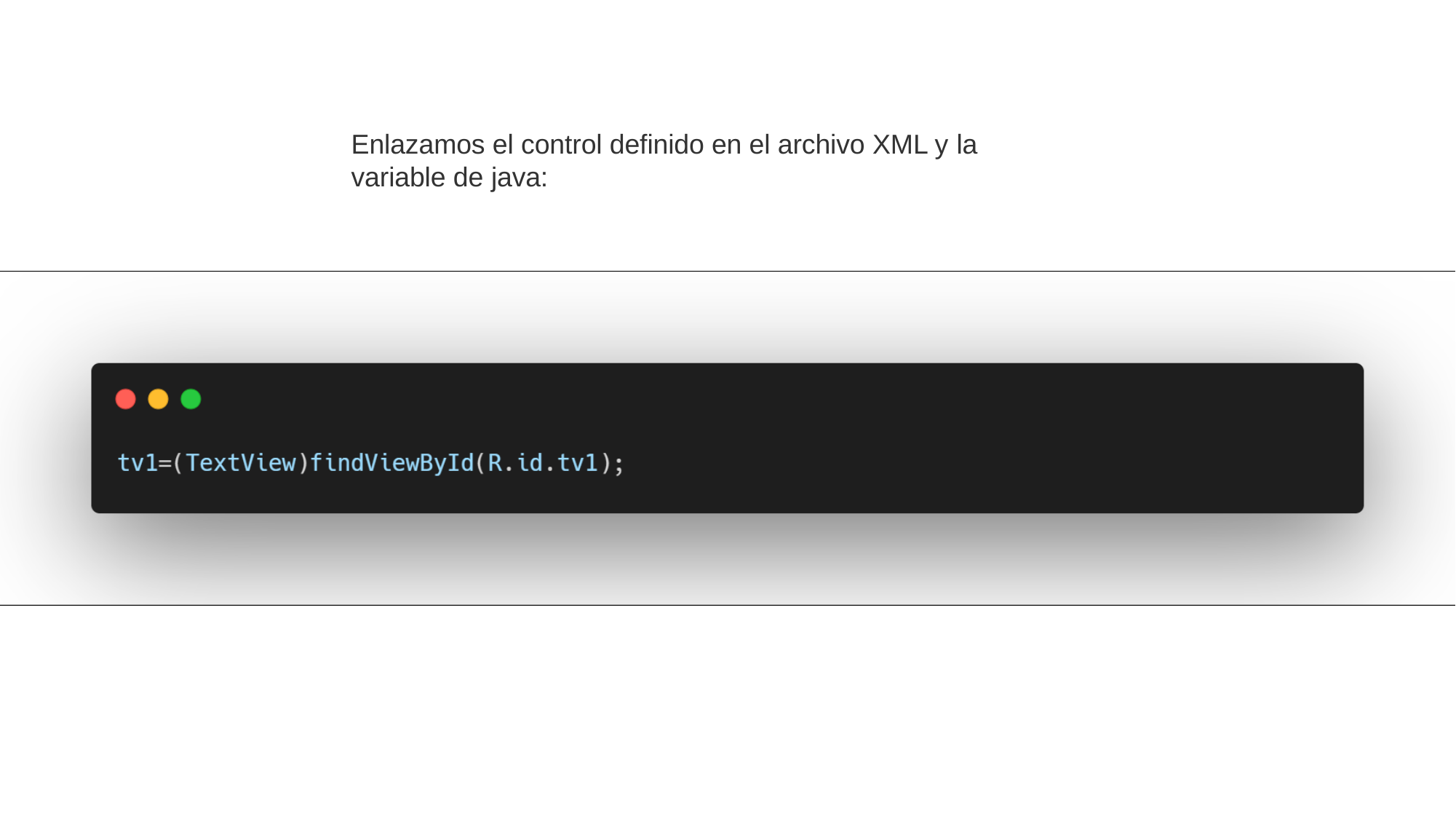

Enlazamos el control definido en el archivo XML y la
variable de java: